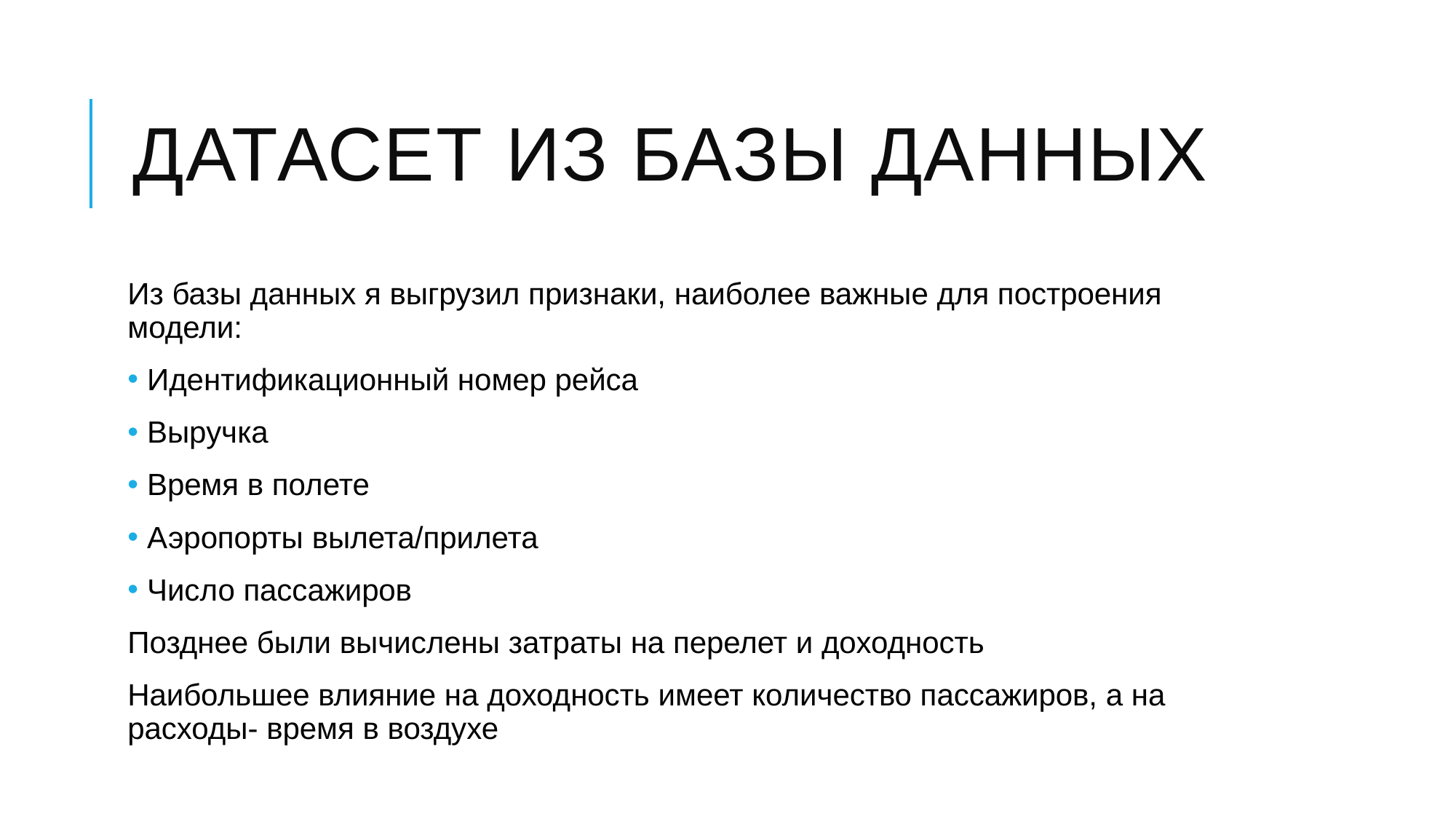

# Датасет из базы данных
Из базы данных я выгрузил признаки, наиболее важные для построения модели:
 Идентификационный номер рейса
 Выручка
 Время в полете
 Аэропорты вылета/прилета
 Число пассажиров
Позднее были вычислены затраты на перелет и доходность
Наибольшее влияние на доходность имеет количество пассажиров, а на расходы- время в воздухе